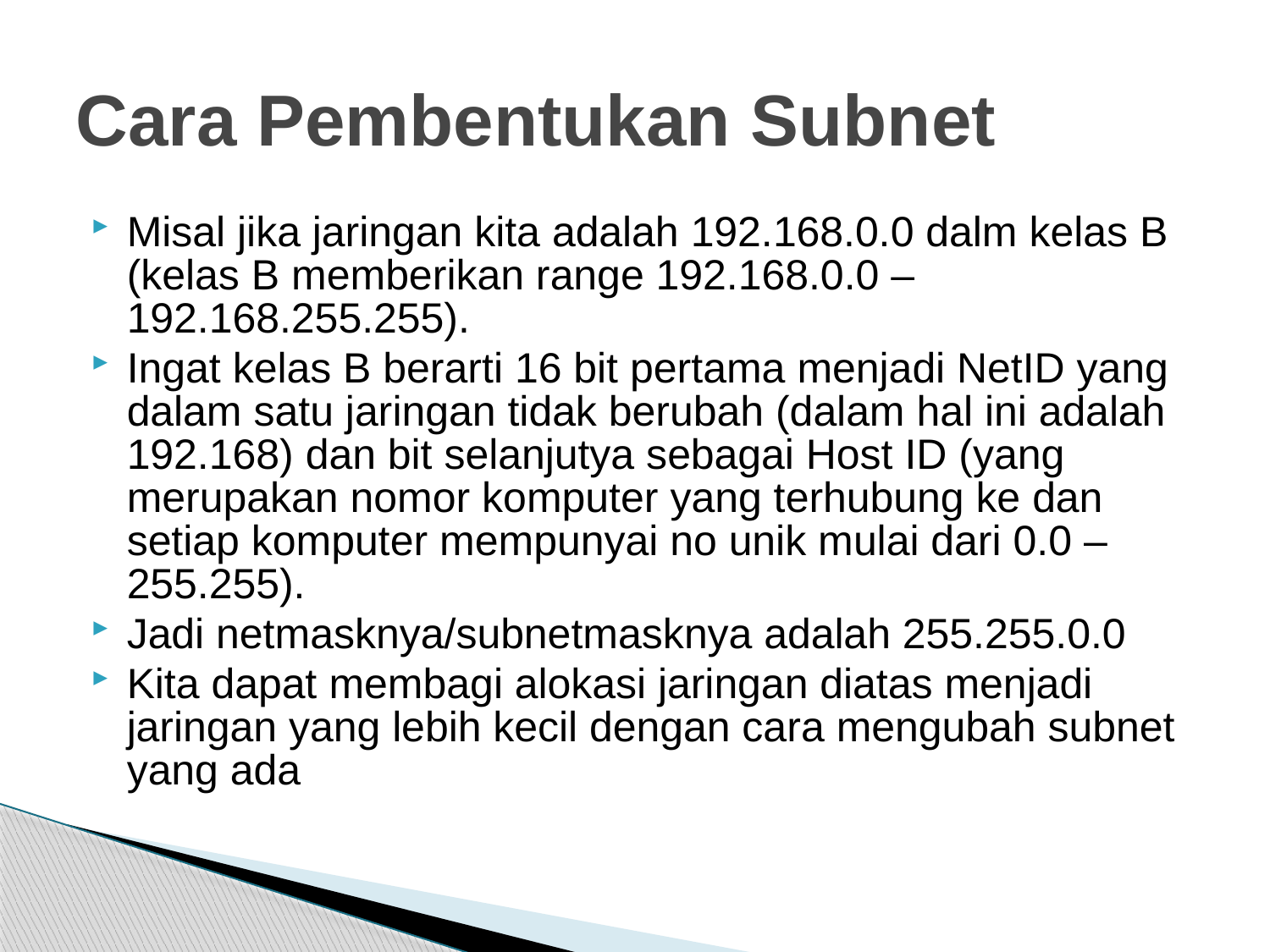

# Cara Pembentukan Subnet
Misal jika jaringan kita adalah 192.168.0.0 dalm kelas B (kelas B memberikan range 192.168.0.0 – 192.168.255.255).
Ingat kelas B berarti 16 bit pertama menjadi NetID yang dalam satu jaringan tidak berubah (dalam hal ini adalah 192.168) dan bit selanjutya sebagai Host ID (yang merupakan nomor komputer yang terhubung ke dan setiap komputer mempunyai no unik mulai dari 0.0 – 255.255).
Jadi netmasknya/subnetmasknya adalah 255.255.0.0
Kita dapat membagi alokasi jaringan diatas menjadi jaringan yang lebih kecil dengan cara mengubah subnet yang ada